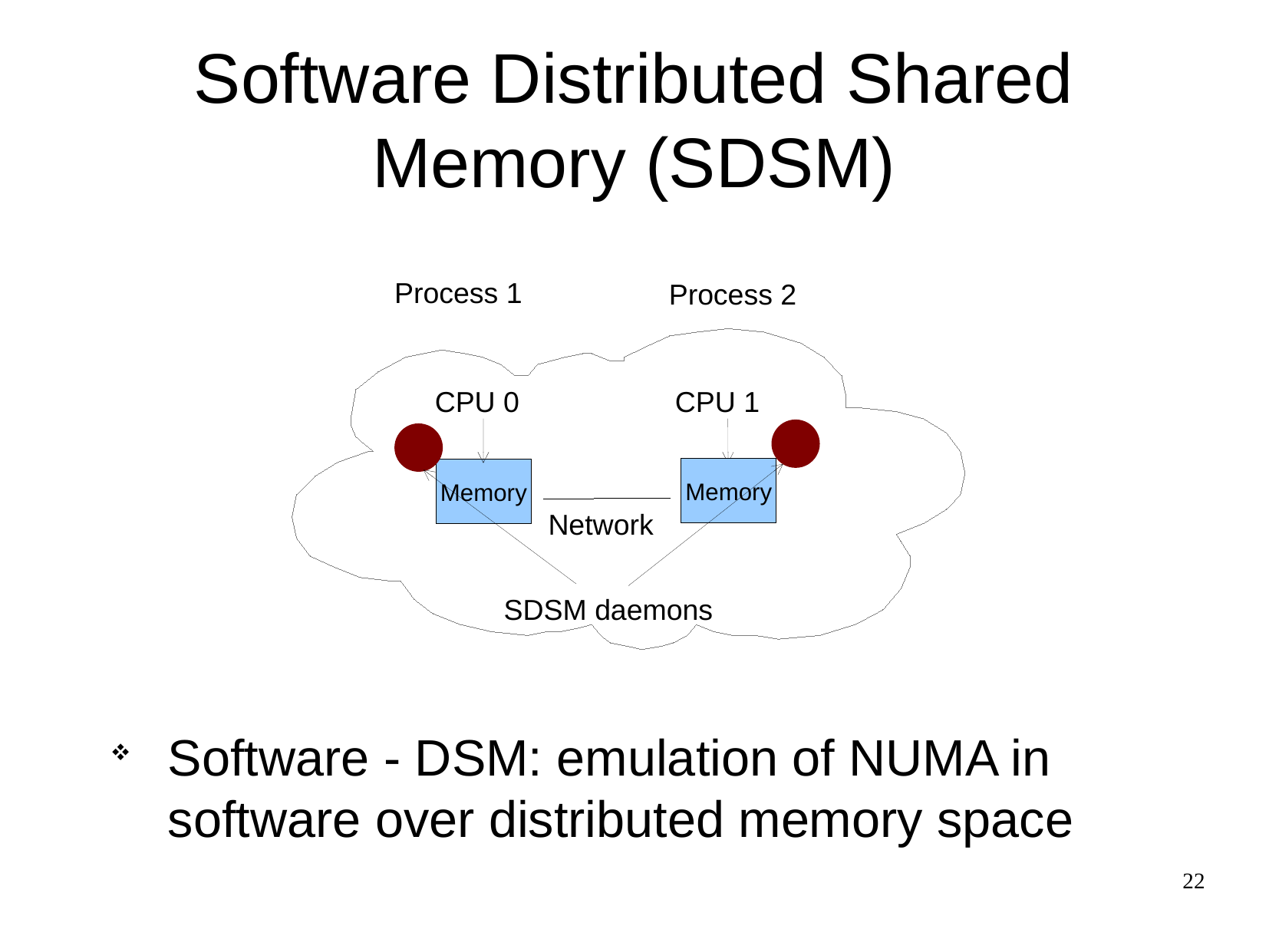

Software Distributed Shared Memory (SDSM)
Process 1
Process 2

CPU 0
CPU 1

Memory
Memory

Network

SDSM daemons
Software - DSM: emulation of NUMA in software over distributed memory space

22